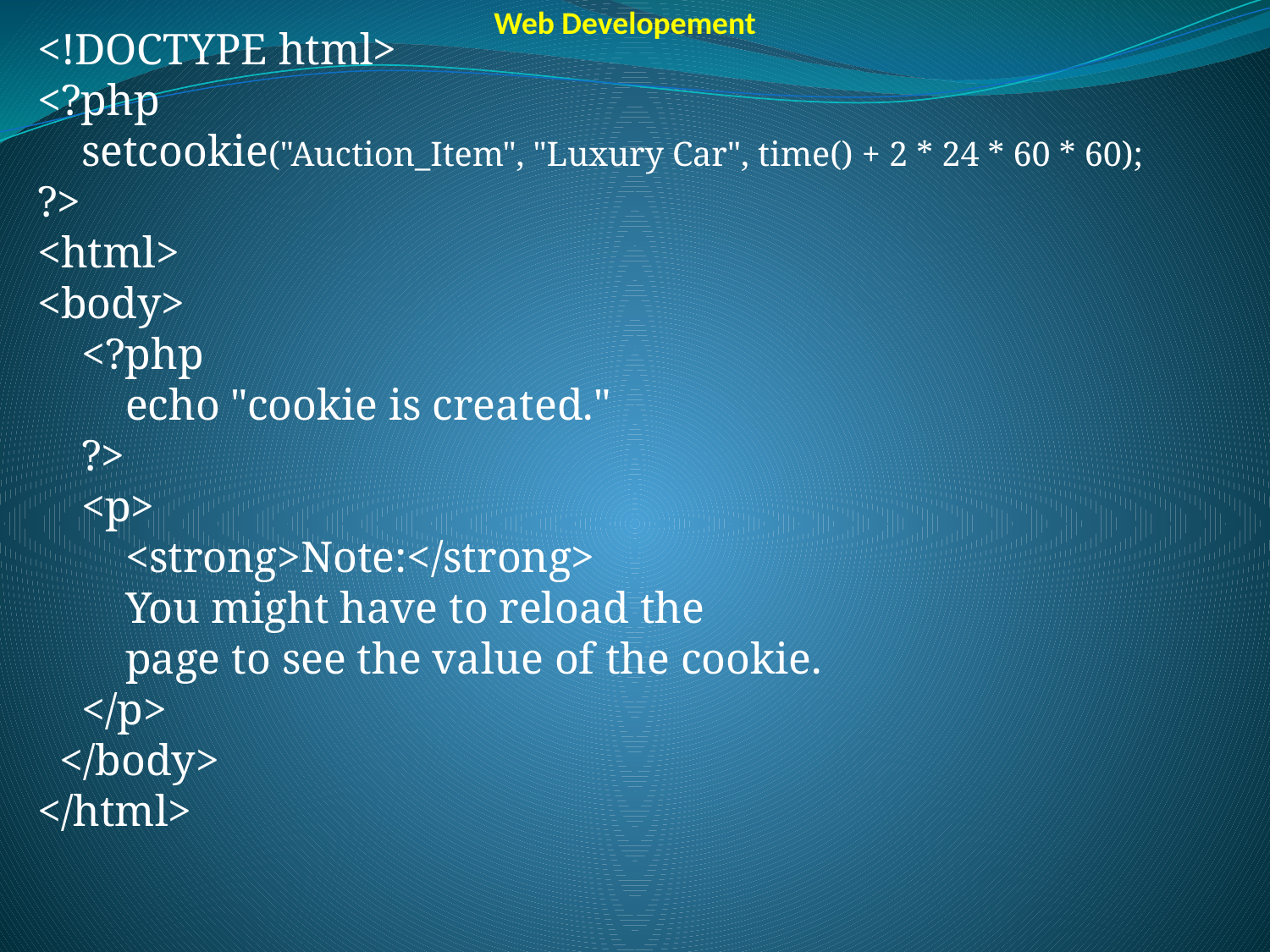

Web Developement
<!DOCTYPE html>
<?php
    setcookie("Auction_Item", "Luxury Car", time() + 2 * 24 * 60 * 60);
?>
<html>
<body>
    <?php
        echo "cookie is created."
    ?>
    <p>
        <strong>Note:</strong>
        You might have to reload the
        page to see the value of the cookie.
    </p>
  </body>
</html>